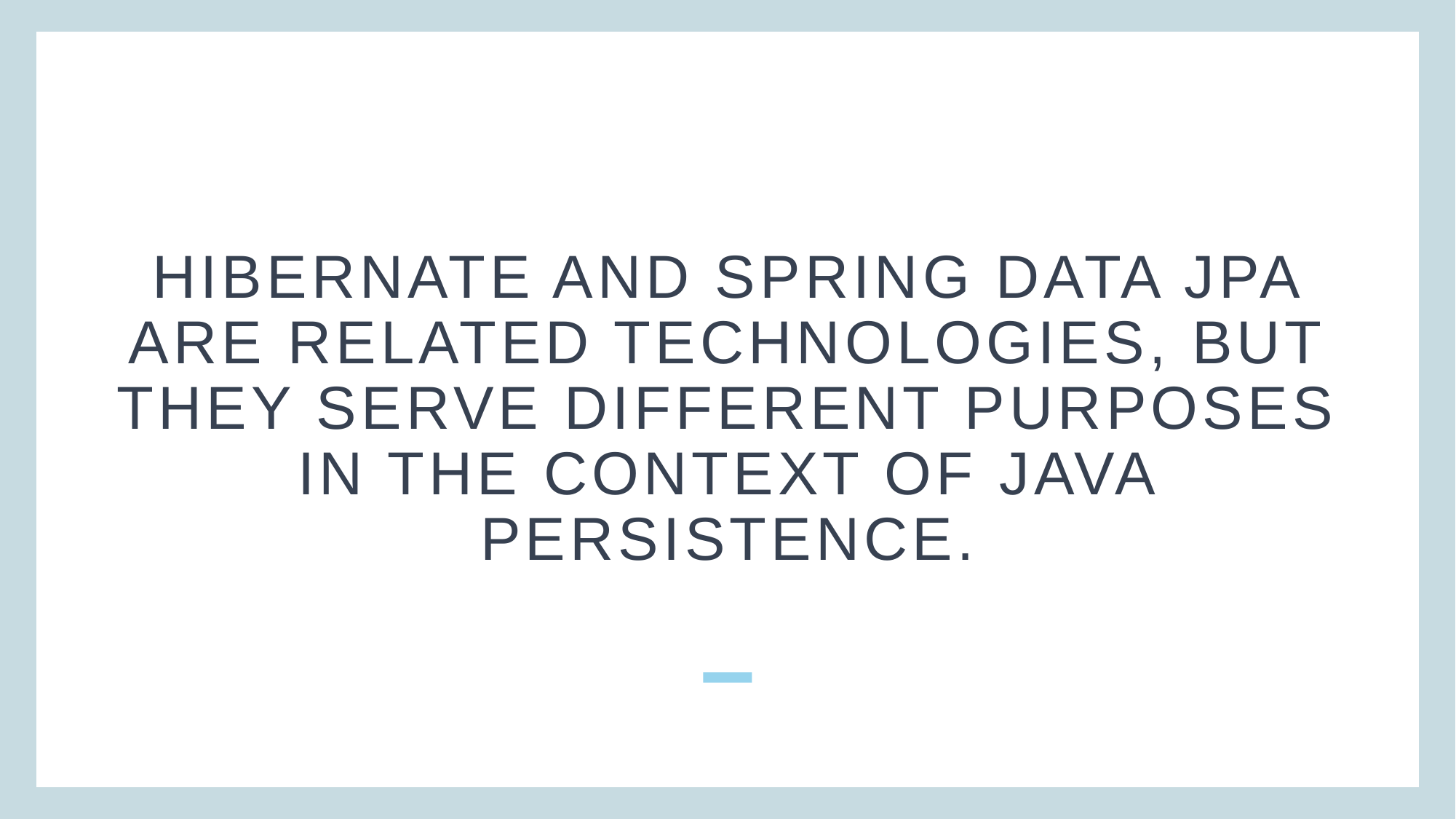

# Hibernate and Spring Data JPA are related technologies, but they serve different purposes in the context of Java persistence.